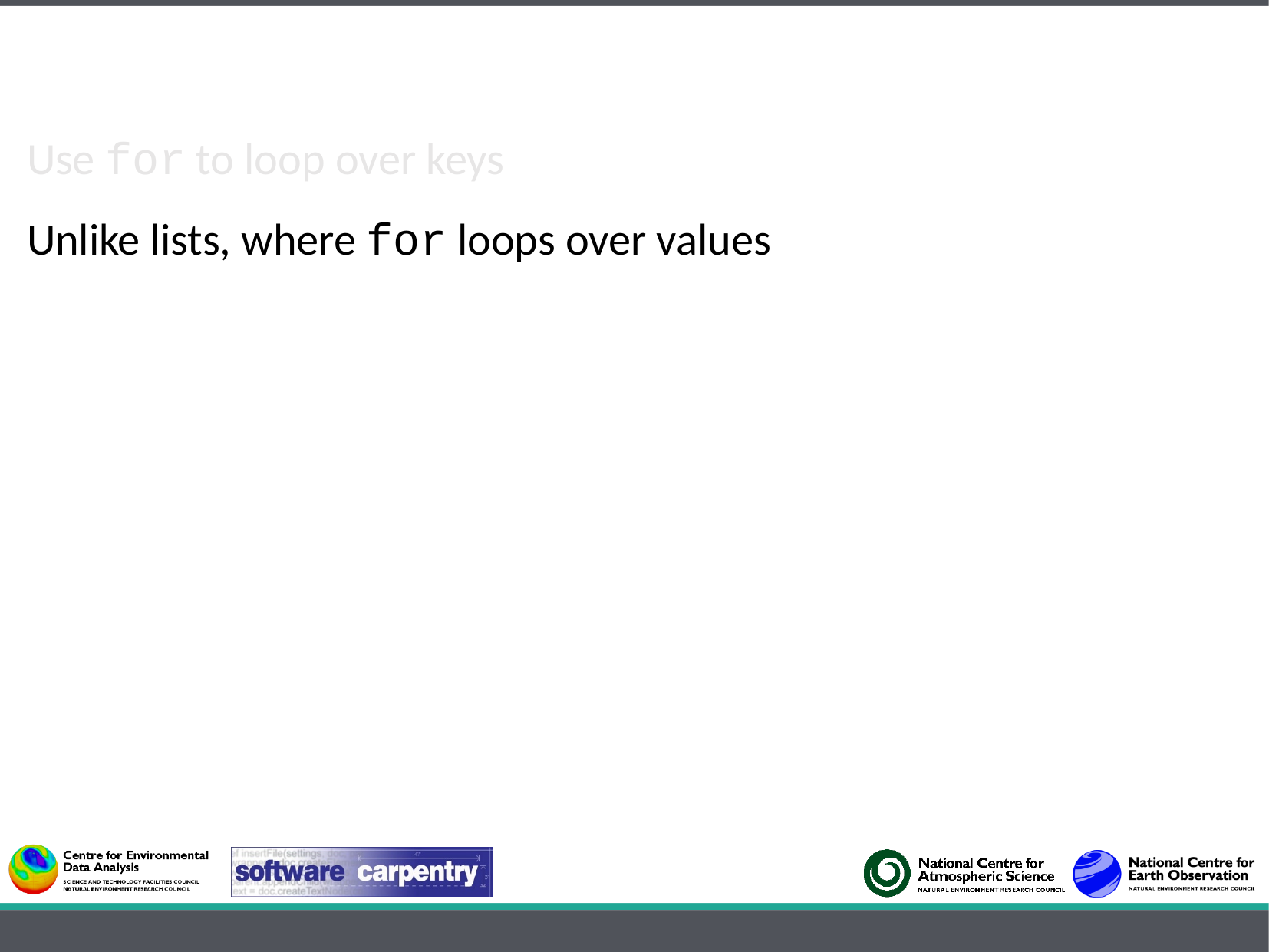

Use for to loop over keys
Unlike lists, where for loops over values